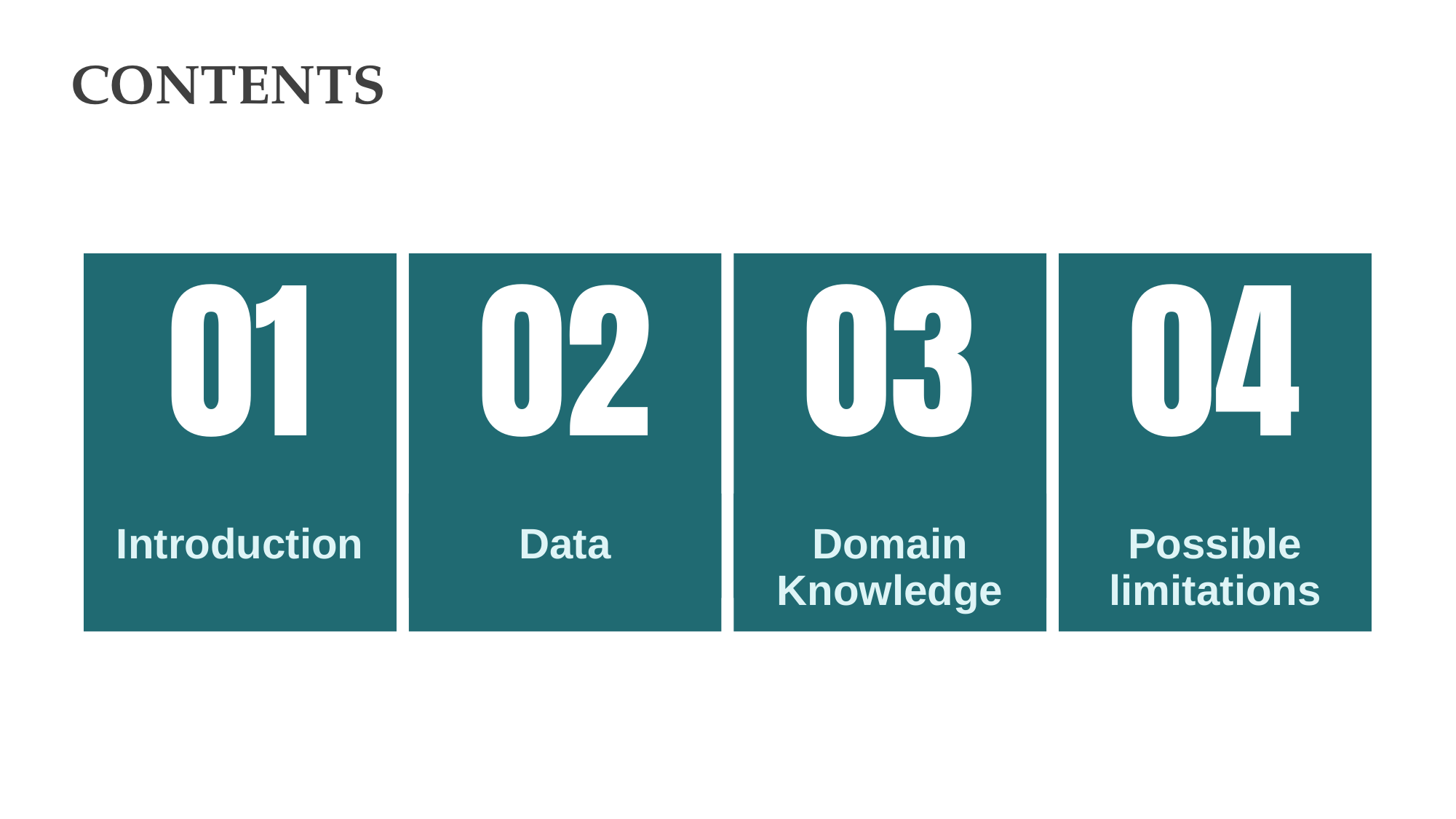

CONTENTS

01

Introduction

02

Data

03

Domain Knowledge

04

Possible limitations